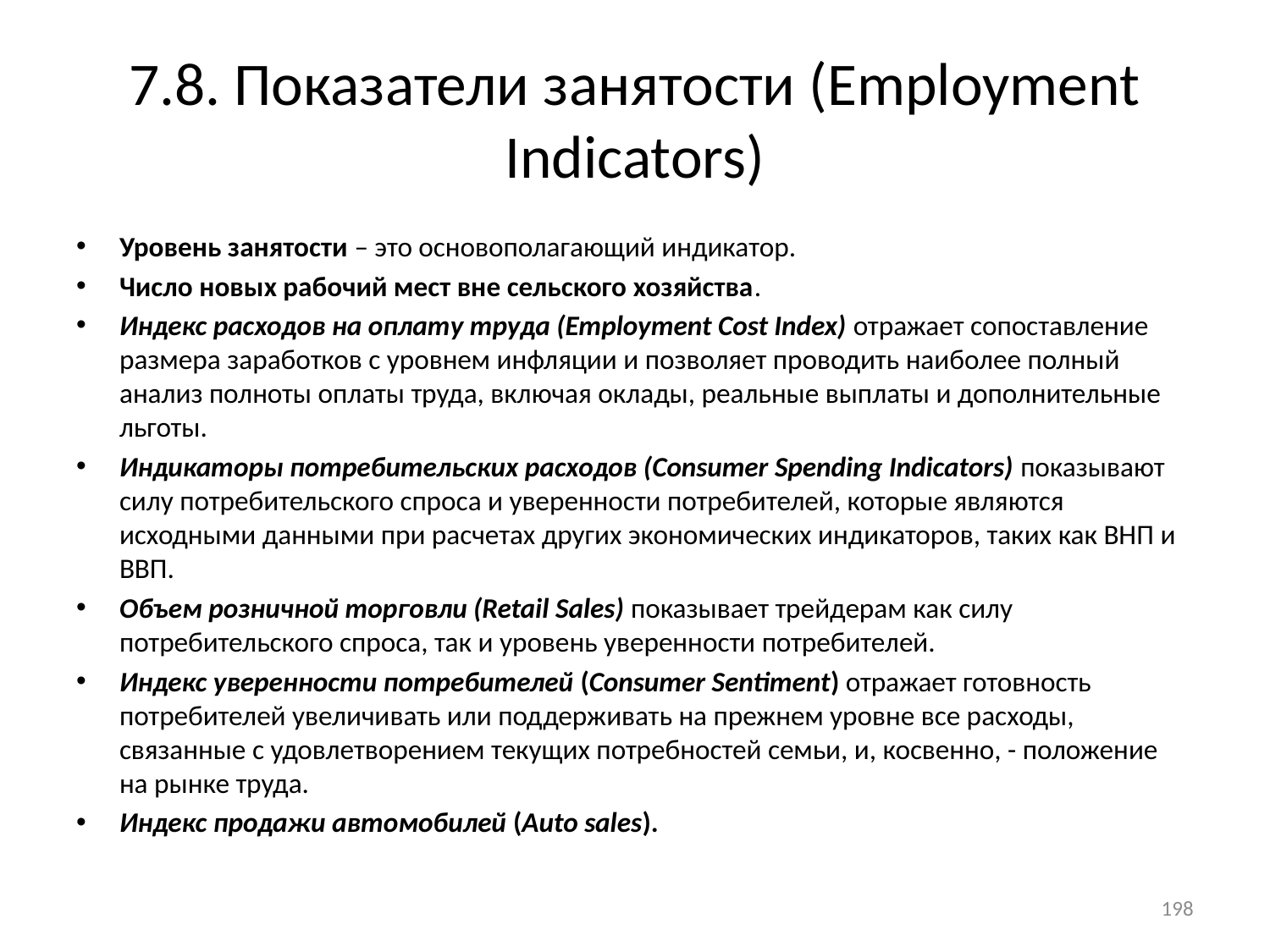

# 7.8. Показатели занятости (Employment Indicators)
Уровень занятости – это основополагающий индикатор.
Число новых рабочий мест вне сельского хозяйства.
Индекс расходов на оплату труда (Employment Cost Index) отражает сопоставление размера заработков с уровнем инфляции и позволяет проводить наиболее полный анализ полноты оплаты труда, включая оклады, реальные выплаты и дополнительные льготы.
Индикаторы потребительских расходов (Consumer Spending Indicators) показывают силу потребительского спроса и уверенности потребителей, которые являются исходными данными при расчетах других экономических индикаторов, таких как ВНП и ВВП.
Объем розничной торговли (Retail Sales) показывает трейдерам как силу потребительского спроса, так и уровень уверенности потребителей.
Индекс уверенности потребителей (Consumer Sentiment) отражает готовность потребителей увеличивать или поддерживать на прежнем уровне все расходы, связанные с удовлетворением текущих потребностей семьи, и, косвенно, - положение на рынке труда.
Индекс продажи автомобилей (Auto sales).
198